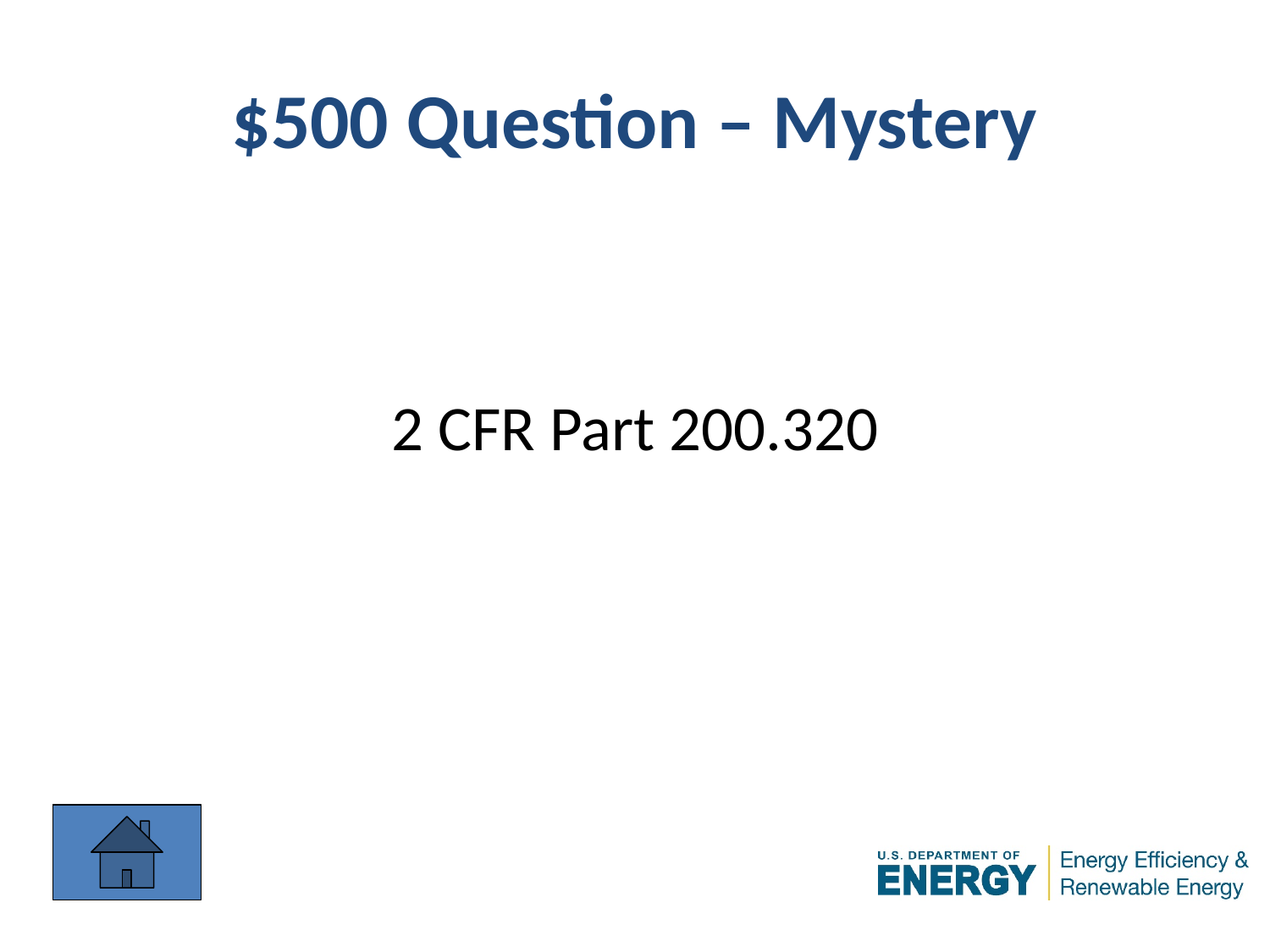

# $500 Question – Mystery
2 CFR Part 200.320